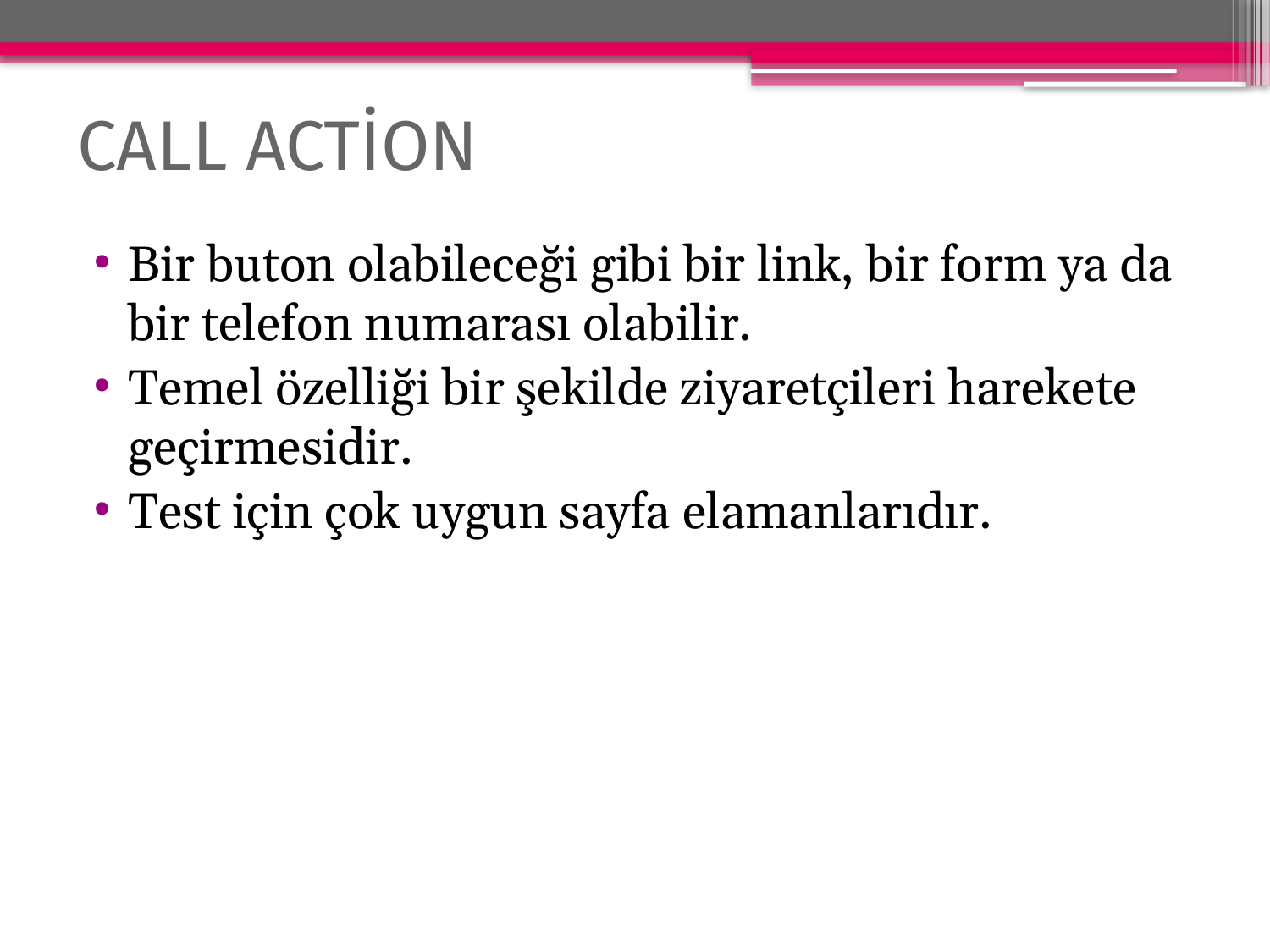

# CALL ACTİON
Bir buton olabileceği gibi bir link, bir form ya da bir telefon numarası olabilir.
Temel özelliği bir şekilde ziyaretçileri harekete geçirmesidir.
Test için çok uygun sayfa elamanlarıdır.